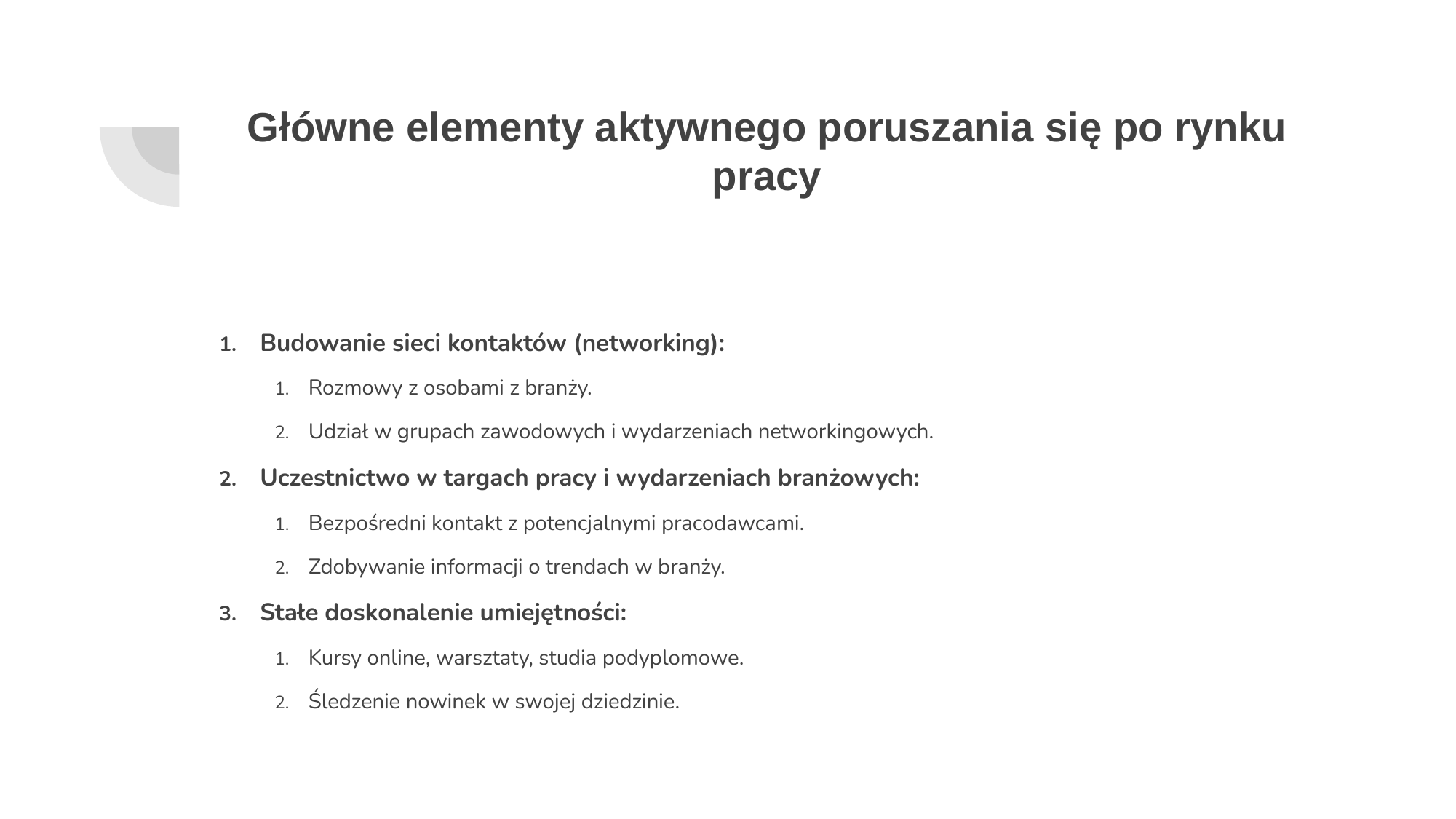

# Główne elementy aktywnego poruszania się po rynku pracy
Budowanie sieci kontaktów (networking):
Rozmowy z osobami z branży.
Udział w grupach zawodowych i wydarzeniach networkingowych.
Uczestnictwo w targach pracy i wydarzeniach branżowych:
Bezpośredni kontakt z potencjalnymi pracodawcami.
Zdobywanie informacji o trendach w branży.
Stałe doskonalenie umiejętności:
Kursy online, warsztaty, studia podyplomowe.
Śledzenie nowinek w swojej dziedzinie.